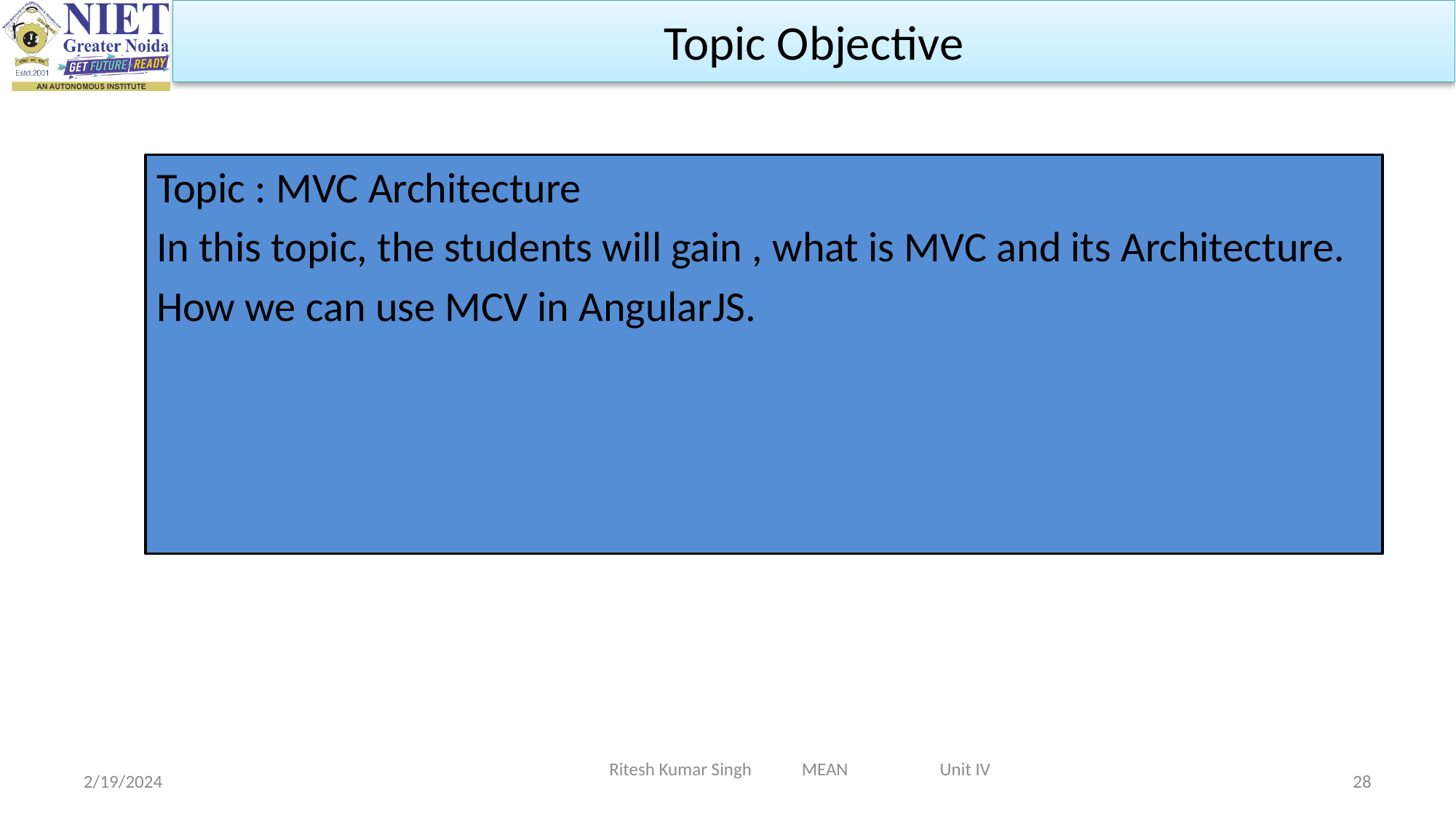

Topic Objective
Topic : MVC Architecture
In this topic, the students will gain , what is MVC and its Architecture.
How we can use MCV in AngularJS.

Ritesh Kumar Singh            MEAN                      Unit IV
2/19/2024
28